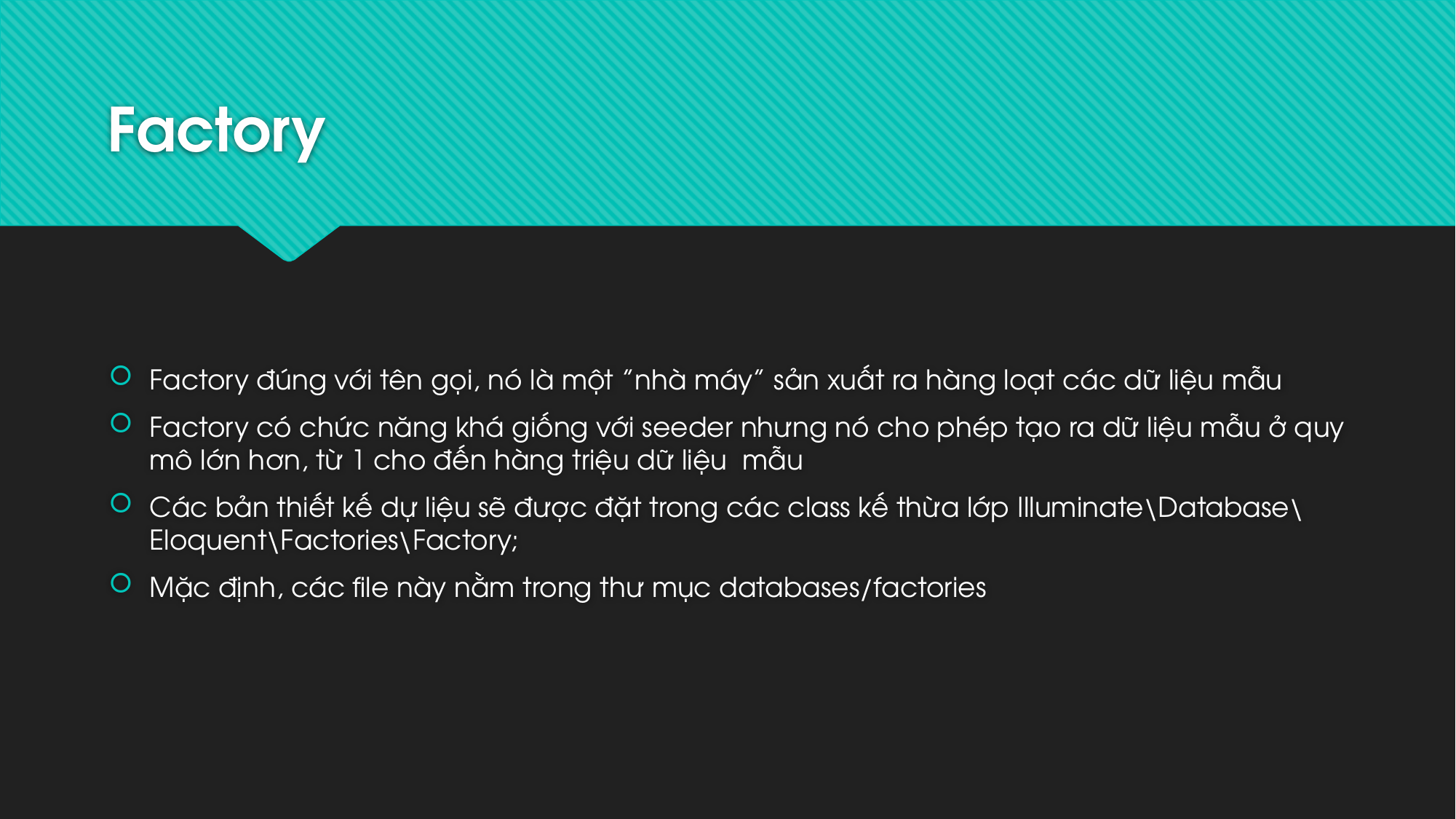

# Factory
Factory đúng với tên gọi, nó là một ”nhà máy” sản xuất ra hàng loạt các dữ liệu mẫu
Factory có chức năng khá giống với seeder nhưng nó cho phép tạo ra dữ liệu mẫu ở quy mô lớn hơn, từ 1 cho đến hàng triệu dữ liệu  mẫu
Các bản thiết kế dự liệu sẽ được đặt trong các class kế thừa lớp Illuminate\Database\Eloquent\Factories\Factory;
Mặc định, các file này nằm trong thư mục databases/factories